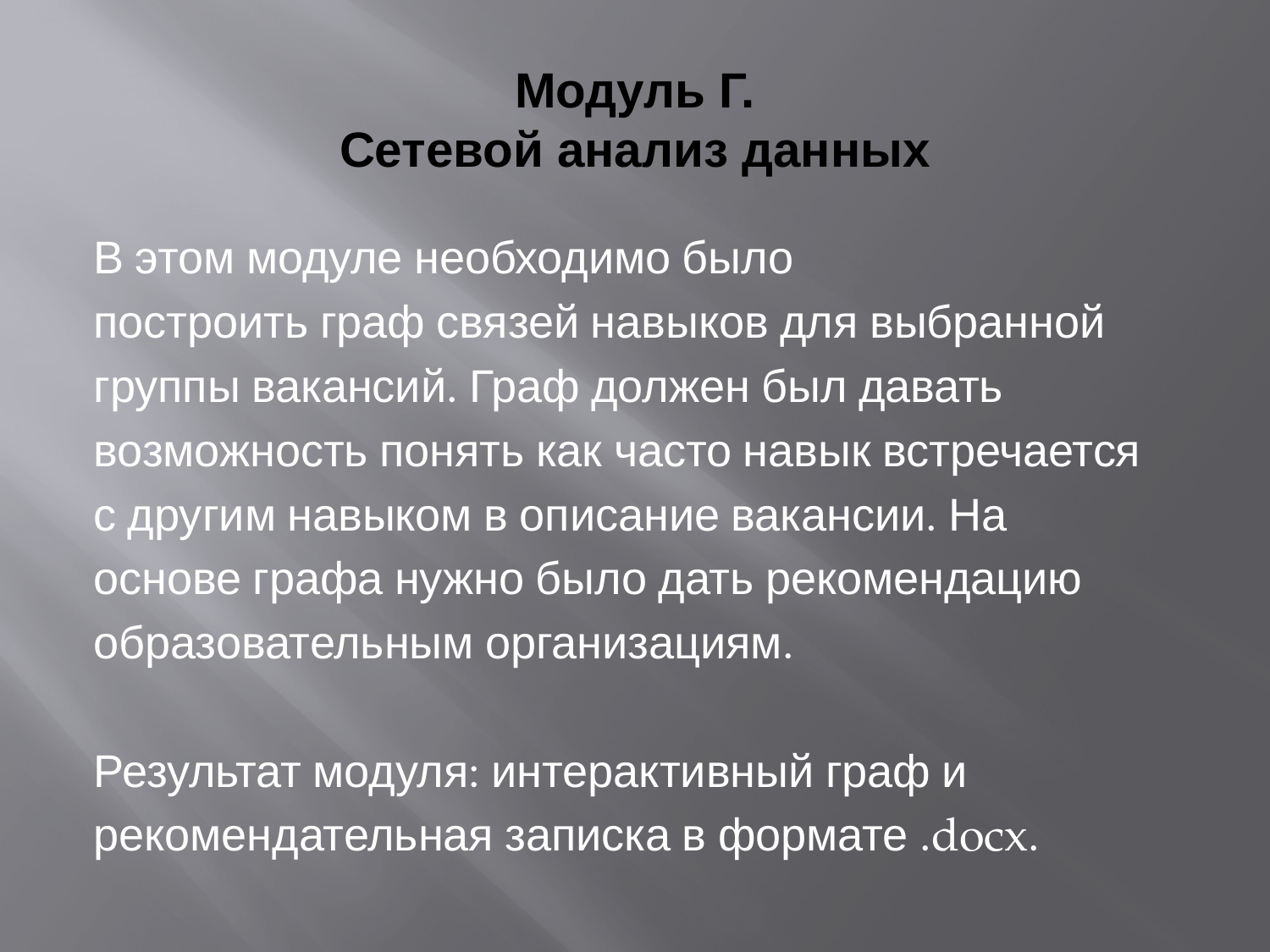

# Модуль Г. Сетевой анализ данных
В этом модуле необходимо было
построить граф связей навыков для выбранной
группы вакансий. Граф должен был давать
возможность понять как часто навык встречается
с другим навыком в описание вакансии. На
основе графа нужно было дать рекомендацию
образовательным организациям.

Результат модуля: интерактивный граф и
рекомендательная записка в формате .docx.